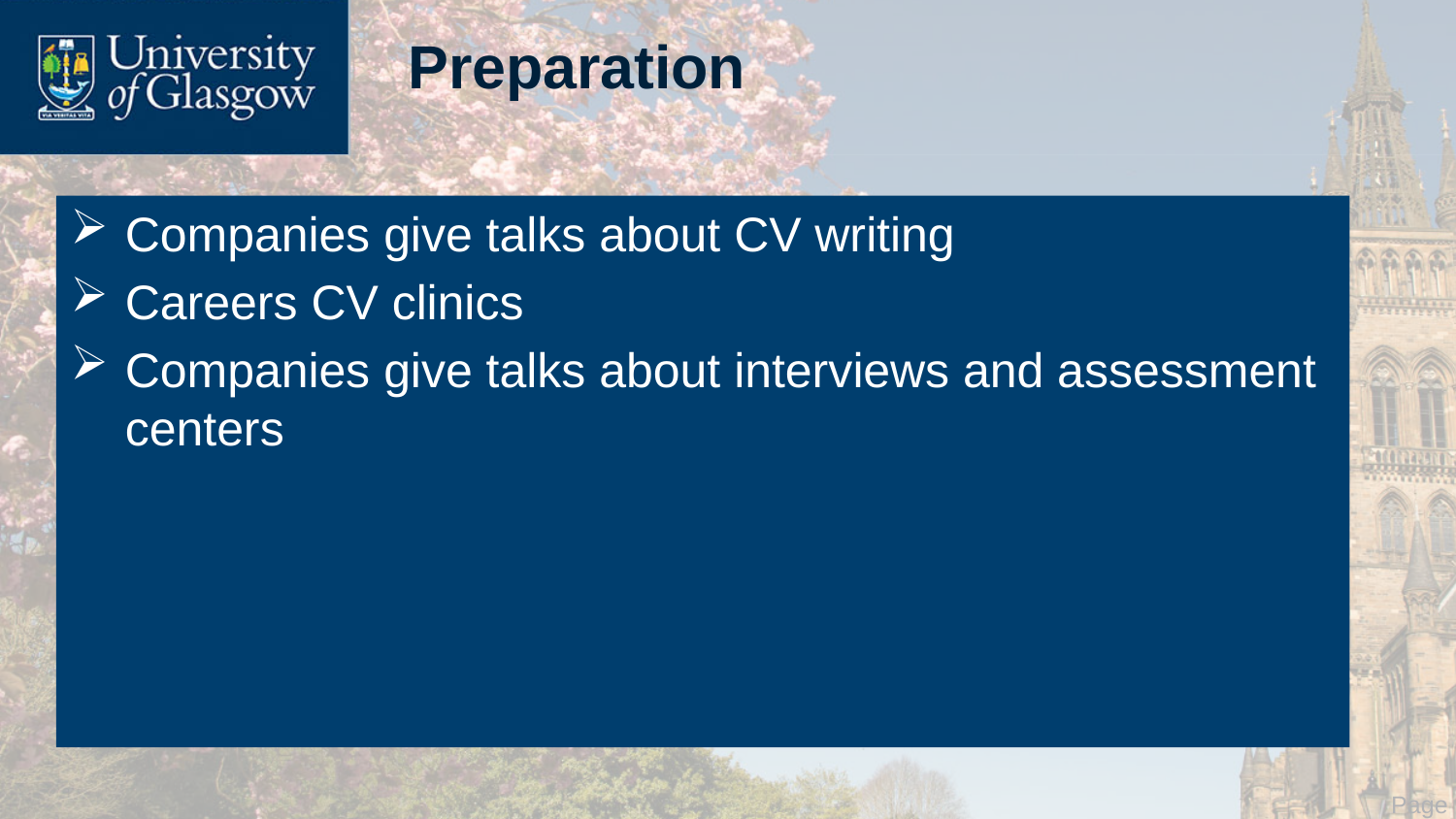

# Preparation
Companies give talks about CV writing
Careers CV clinics
Companies give talks about interviews and assessment centers
 Page 7